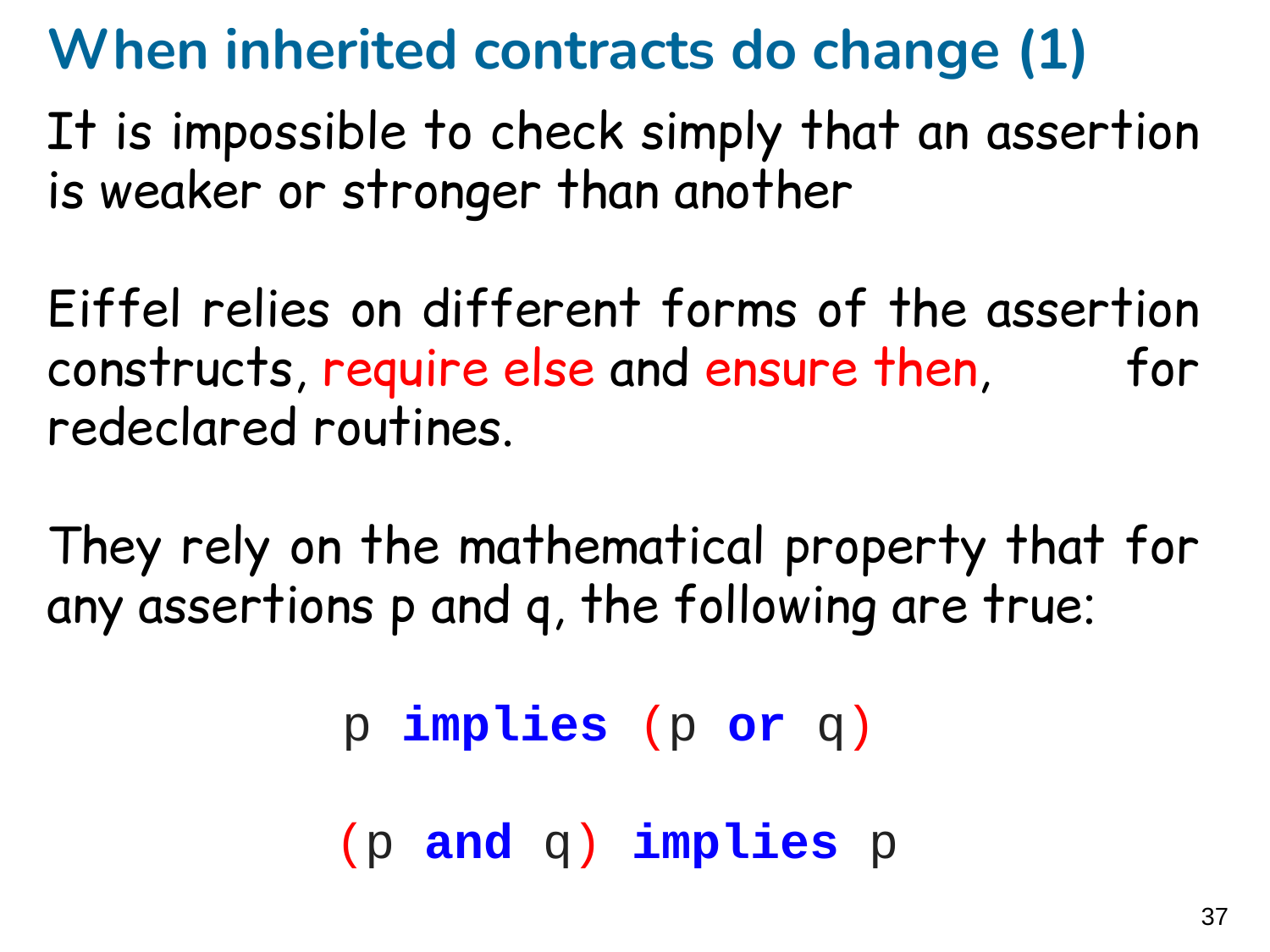

# When inherited contracts do change (1)
It is impossible to check simply that an assertion is weaker or stronger than another

Eiffel relies on different forms of the assertion constructs, require else and ensure then, for redeclared routines.

They rely on the mathematical property that for any assertions p and q, the following are true:

p implies (p or q)

(p and q) implies p
37